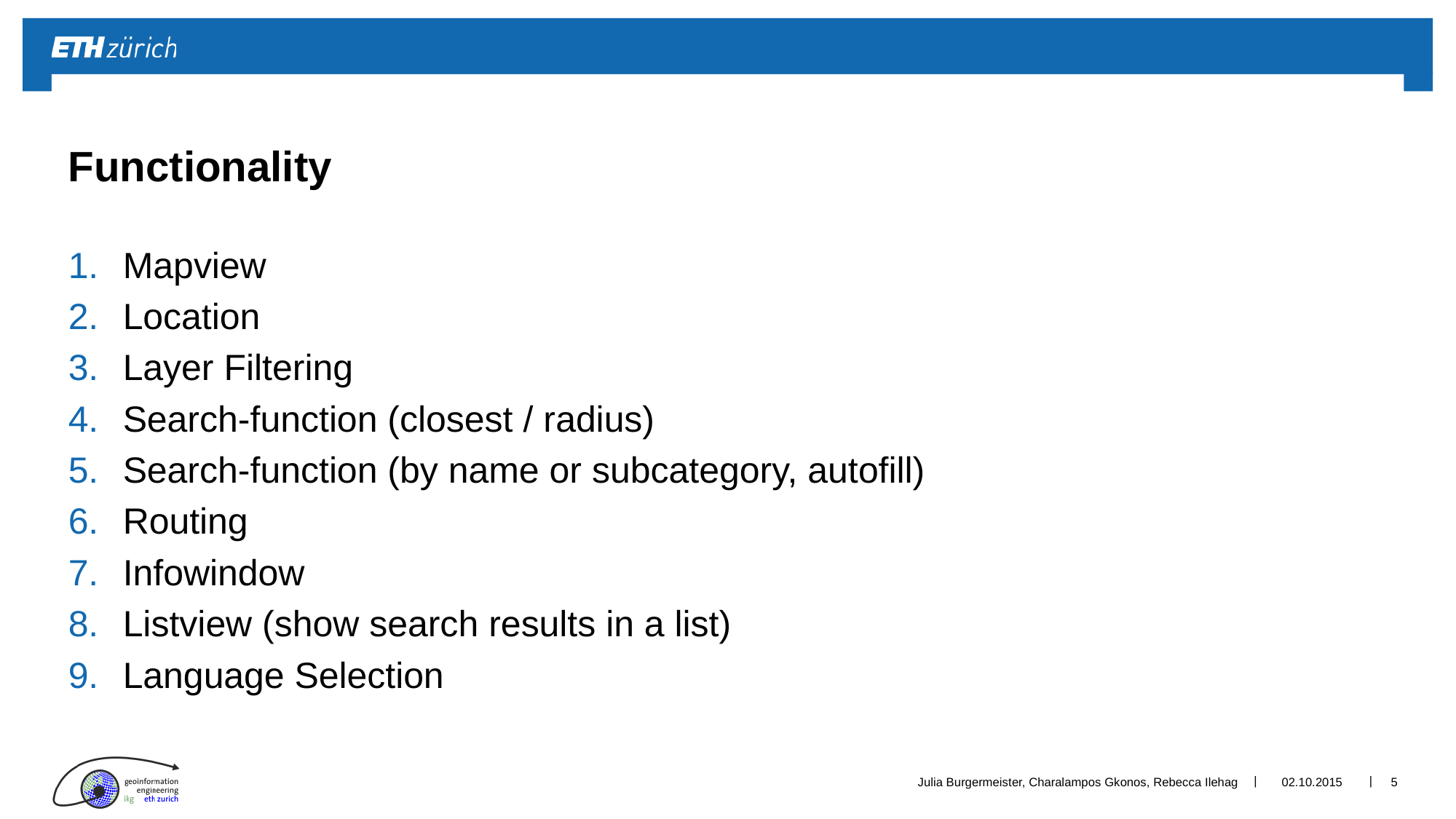

# Functionality
Mapview
Location
Layer Filtering
Search-function (closest / radius)
Search-function (by name or subcategory, autofill)
Routing
Infowindow
Listview (show search results in a list)
Language Selection

Julia Burgermeister, Charalampos Gkonos, Rebecca Ilehag
02.10.2015
5